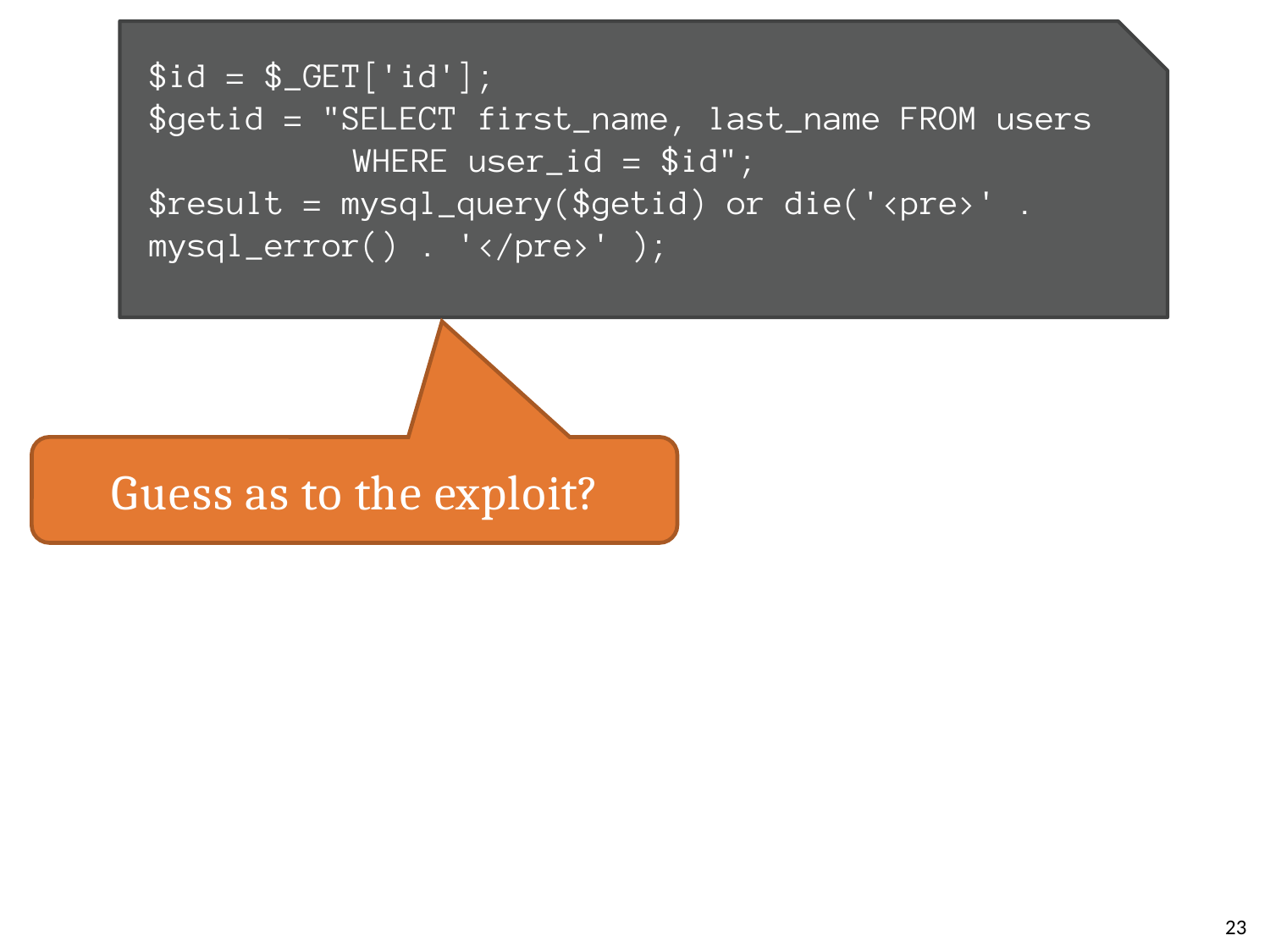

#
$id = $_GET['id'];
$getid = "SELECT first_name, last_name FROM users
	    WHERE user_id = $id";
$result = mysql_query($getid) or die('<pre>' . mysql_error() . '</pre>' );
Guess as to the exploit?
23